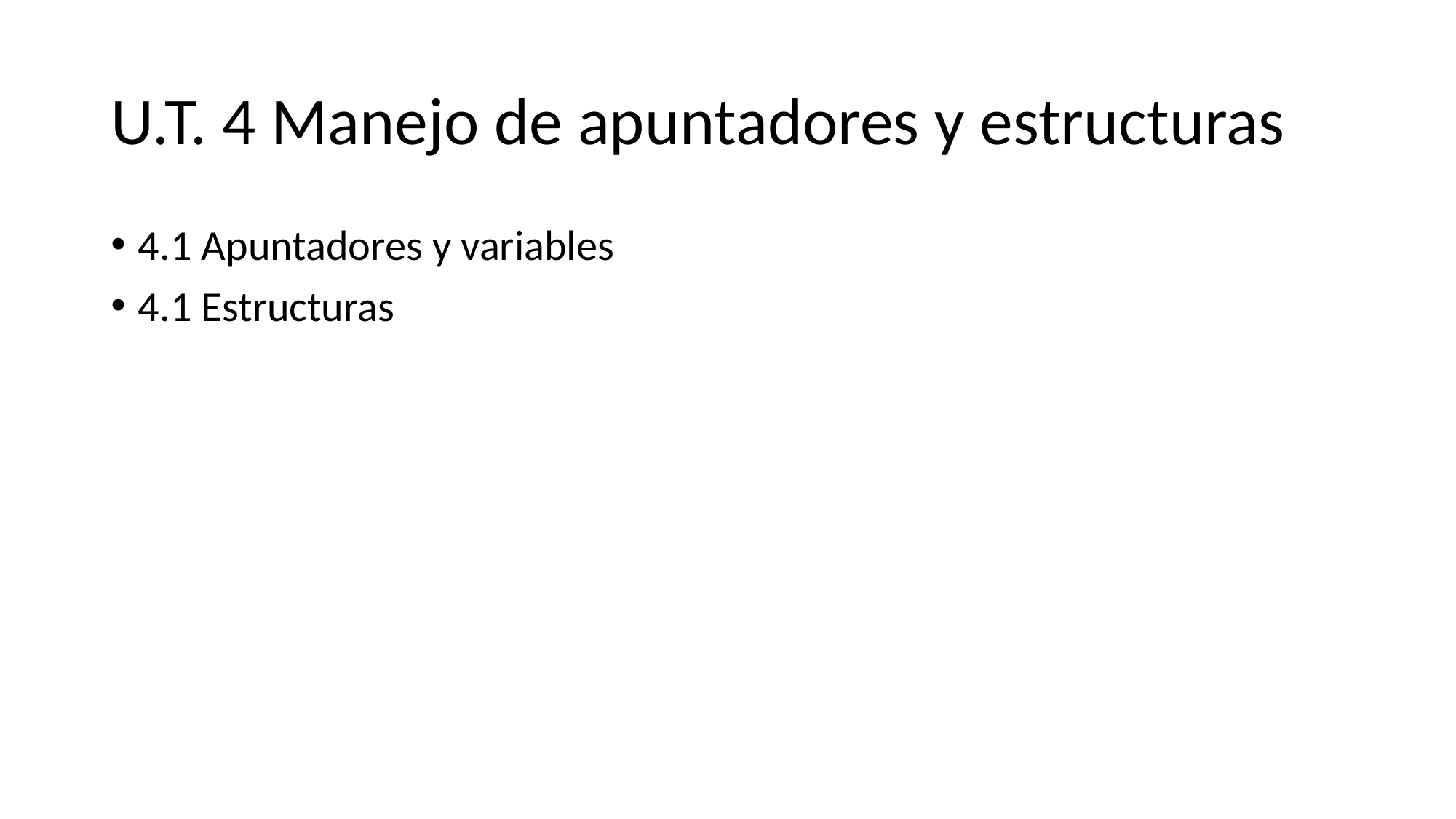

# U.T. 4 Manejo de apuntadores y estructuras
4.1 Apuntadores y variables
4.1 Estructuras